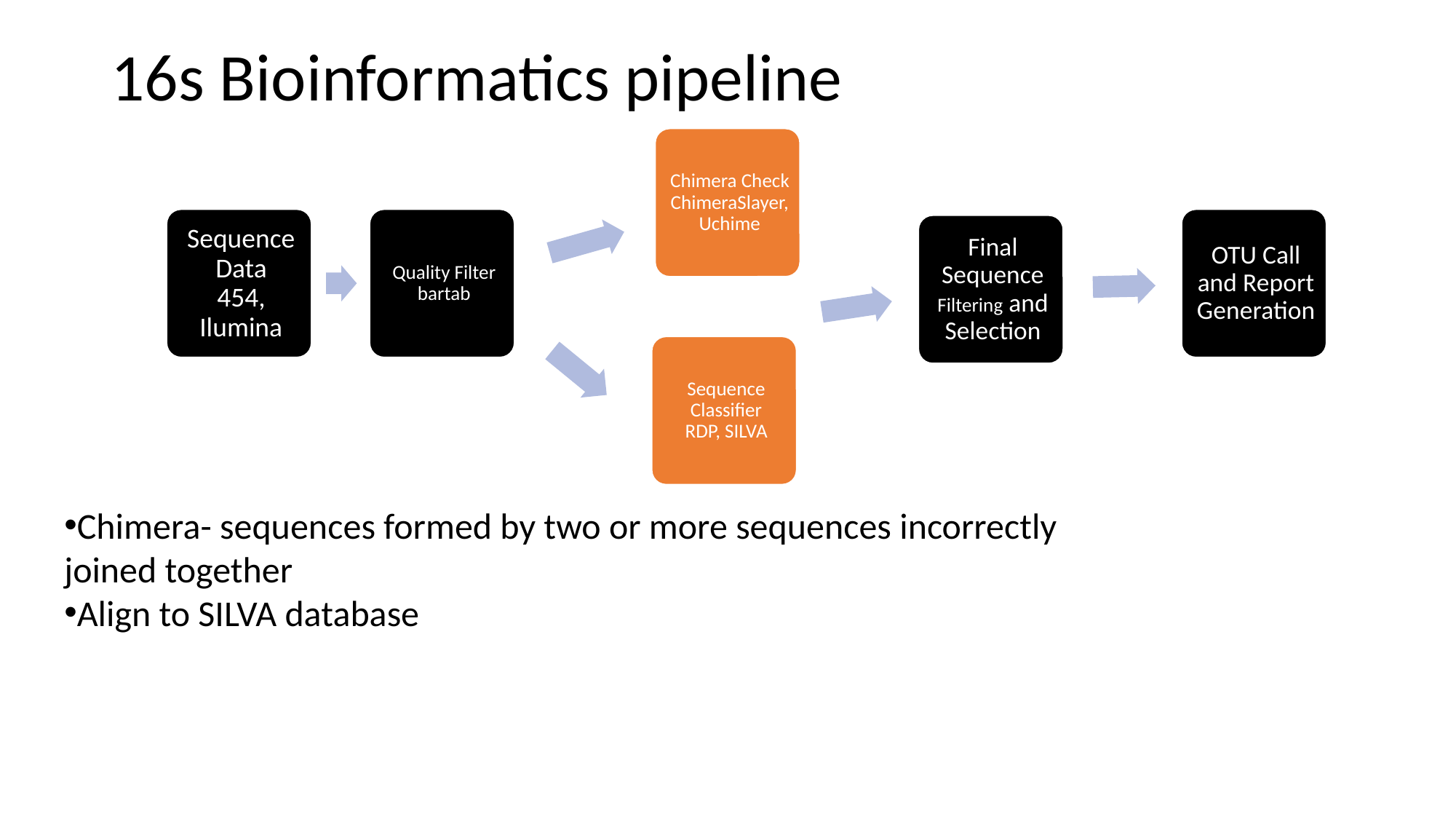

# 16s Bioinformatics pipeline
Sequence Data
454, Ilumina

Quality Filter
bartab

Chimera Check
ChimeraSlayer, Uchime

Sequence Classifier
RDP, SILVA

Final Sequence Filtering and Selection

OTU Call and Report Generation

Chimera- sequences formed by two or more sequences incorrectly joined together
Align to SILVA database